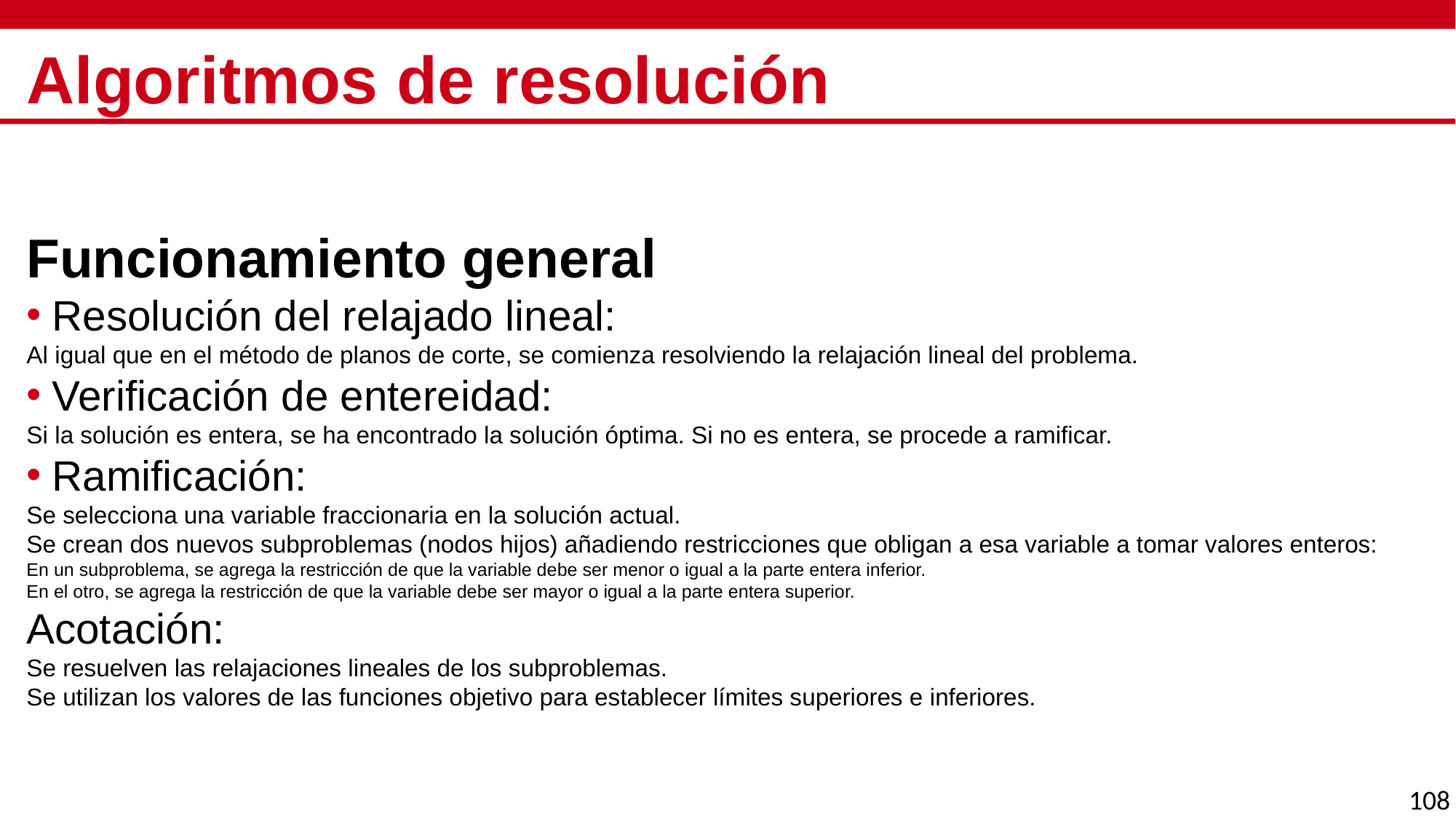

# Algoritmos de resolución
Funcionamiento general
Resolución del relajado lineal:
Al igual que en el método de planos de corte, se comienza resolviendo la relajación lineal del problema.
Verificación de entereidad:
Si la solución es entera, se ha encontrado la solución óptima. Si no es entera, se procede a ramificar.
Ramificación:
Se selecciona una variable fraccionaria en la solución actual.
Se crean dos nuevos subproblemas (nodos hijos) añadiendo restricciones que obligan a esa variable a tomar valores enteros:
En un subproblema, se agrega la restricción de que la variable debe ser menor o igual a la parte entera inferior.
En el otro, se agrega la restricción de que la variable debe ser mayor o igual a la parte entera superior.
Acotación:
Se resuelven las relajaciones lineales de los subproblemas.
Se utilizan los valores de las funciones objetivo para establecer límites superiores e inferiores.
108